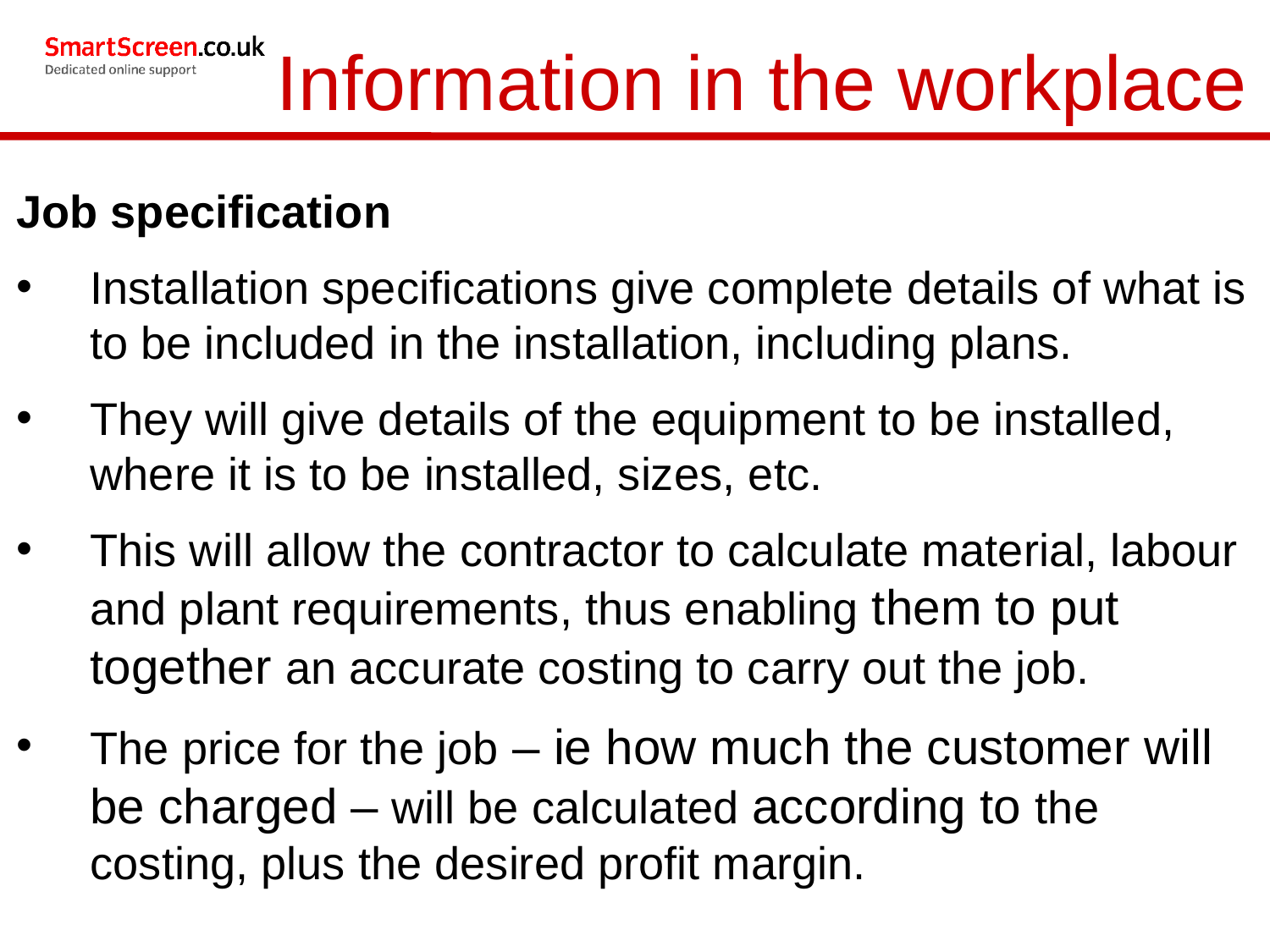

Information in the workplace

Job specification
Installation specifications give complete details of what is to be included in the installation, including plans.
They will give details of the equipment to be installed, where it is to be installed, sizes, etc.
This will allow the contractor to calculate material, labour and plant requirements, thus enabling them to put together an accurate costing to carry out the job.
The price for the job – ie how much the customer will be charged – will be calculated according to the costing, plus the desired profit margin.